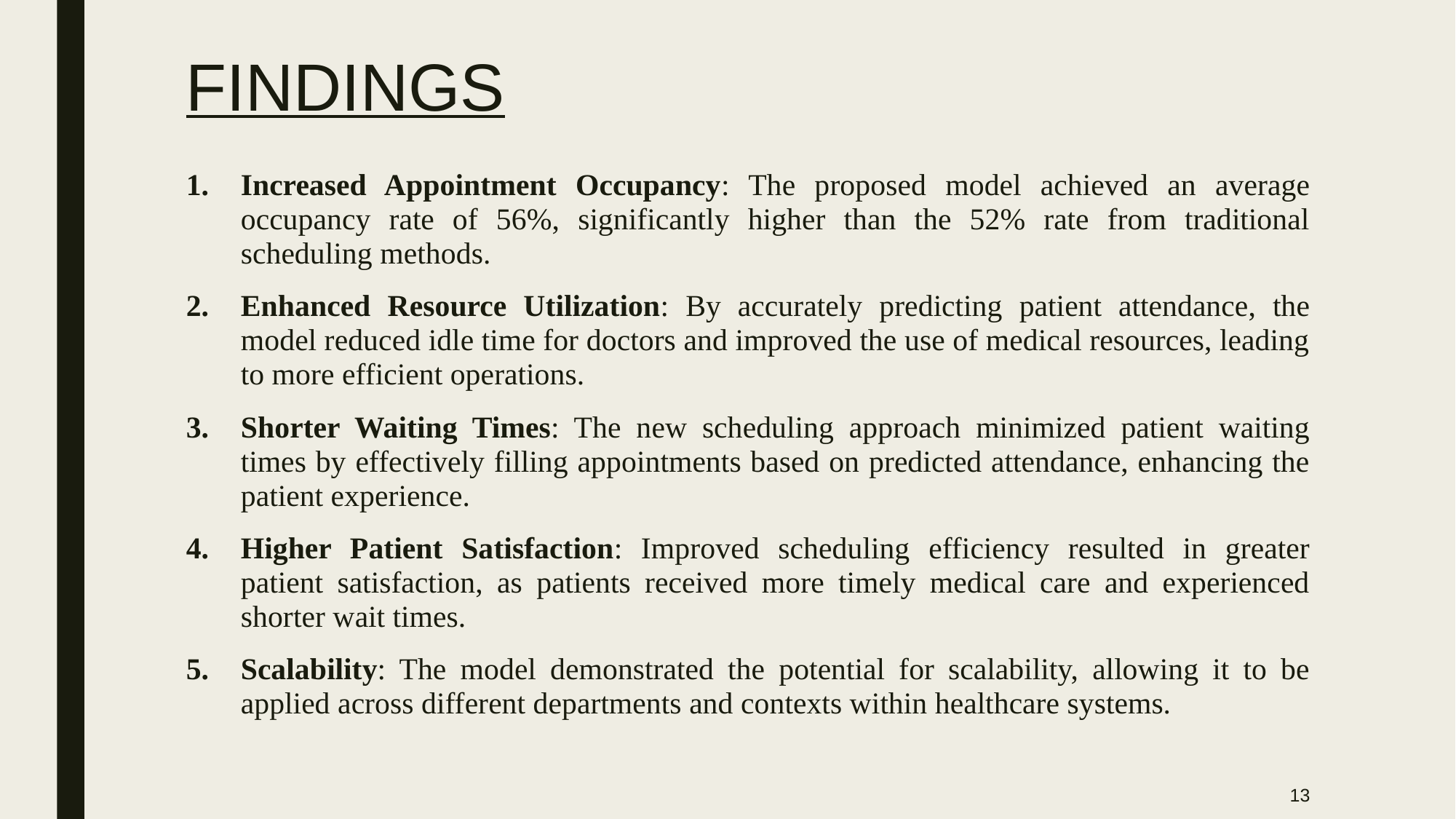

# FINDINGS
Increased Appointment Occupancy: The proposed model achieved an average occupancy rate of 56%, significantly higher than the 52% rate from traditional scheduling methods.
Enhanced Resource Utilization: By accurately predicting patient attendance, the model reduced idle time for doctors and improved the use of medical resources, leading to more efficient operations.
Shorter Waiting Times: The new scheduling approach minimized patient waiting times by effectively filling appointments based on predicted attendance, enhancing the patient experience.
Higher Patient Satisfaction: Improved scheduling efficiency resulted in greater patient satisfaction, as patients received more timely medical care and experienced shorter wait times.
Scalability: The model demonstrated the potential for scalability, allowing it to be applied across different departments and contexts within healthcare systems.
13